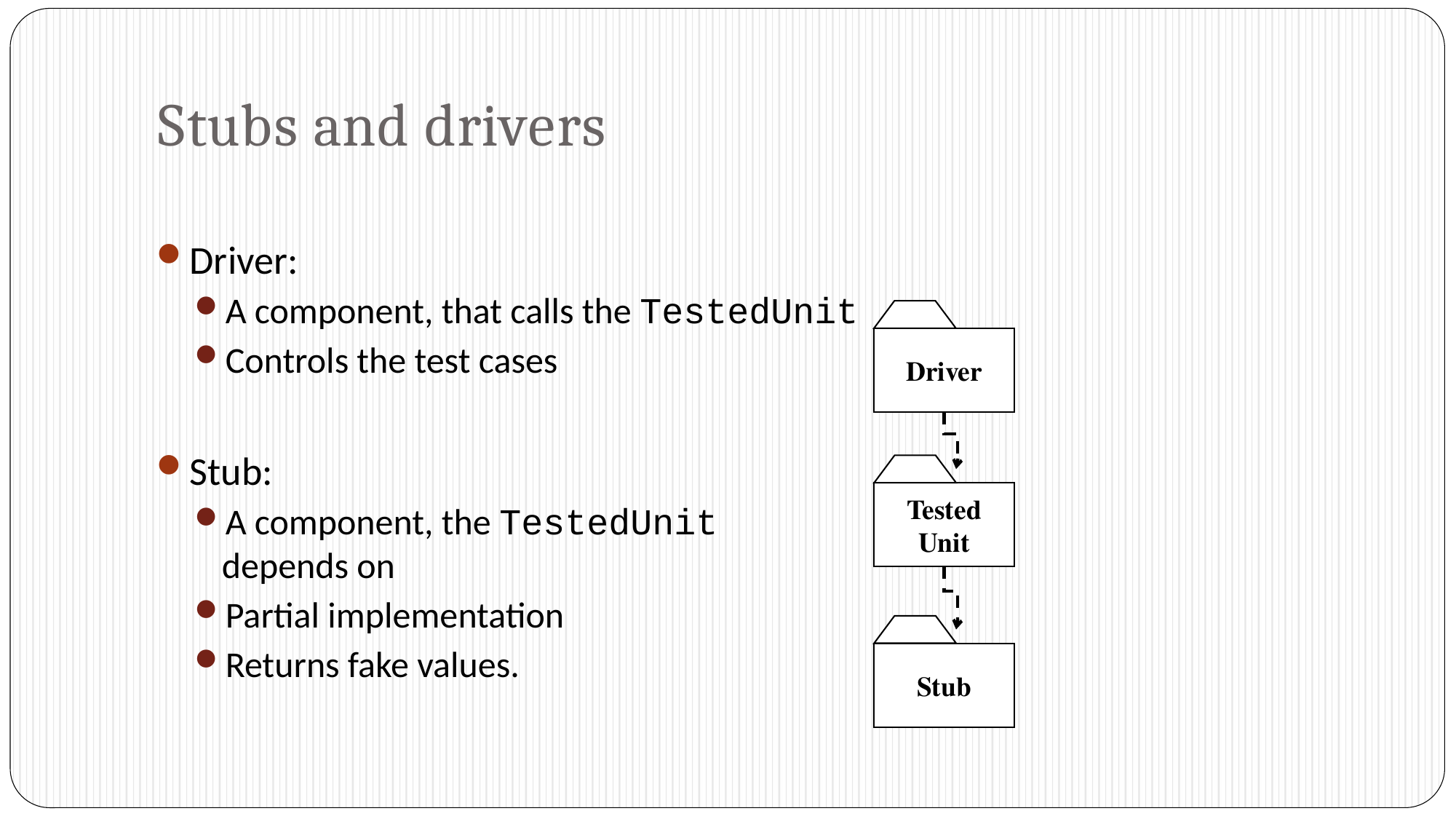

# Stubs and drivers

Driver:
A component, that calls the TestedUnit
Controls the test cases

Stub:
A component, the TestedUnit
depends on
Partial implementation
Returns fake values.

Driver

Tested
Unit

Stub